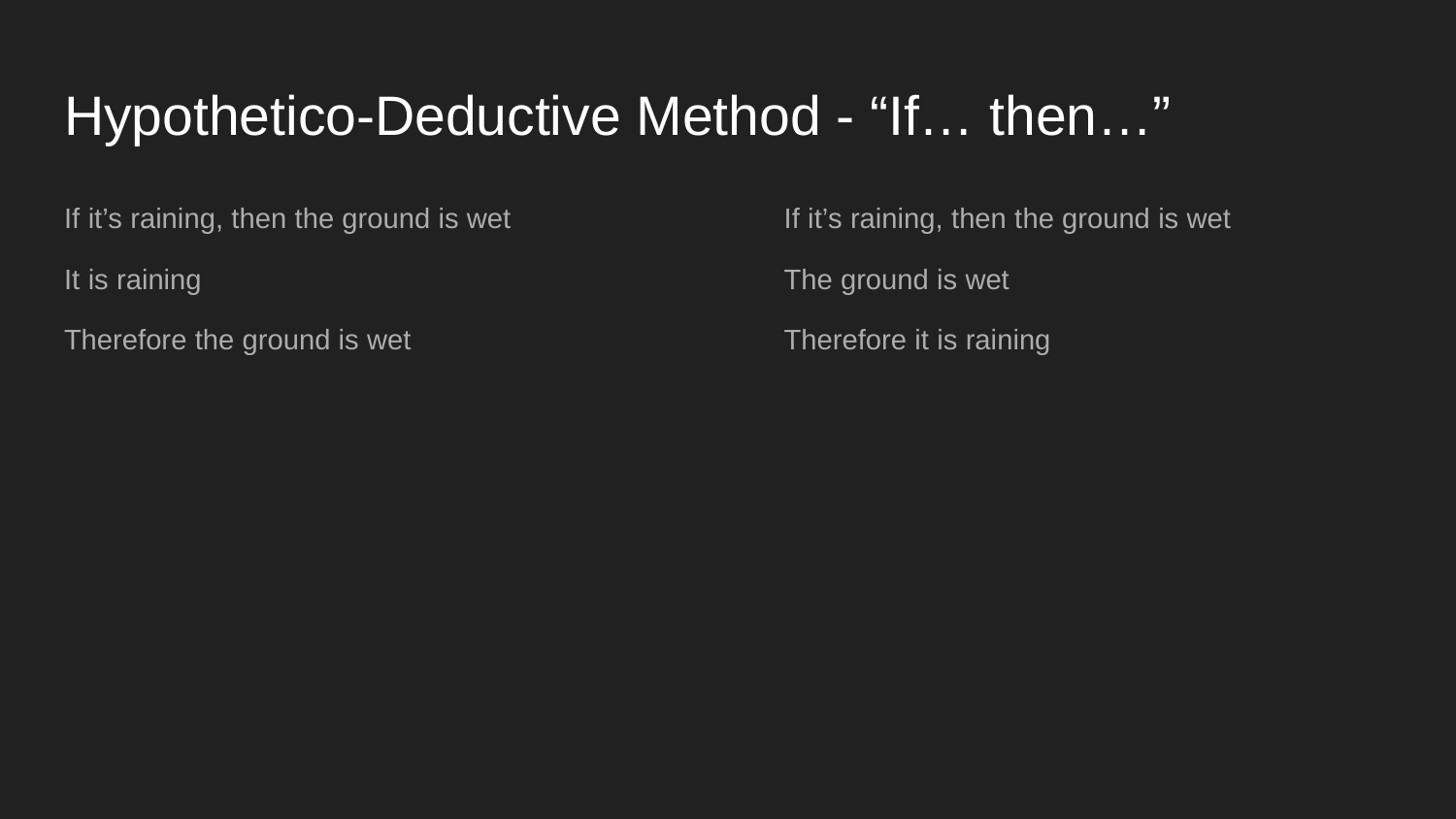

# Hypothetico-Deductive Method - “If… then…”
If it’s raining, then the ground is wet
It is raining
Therefore the ground is wet
If it’s raining, then the ground is wet
The ground is wet
Therefore it is raining